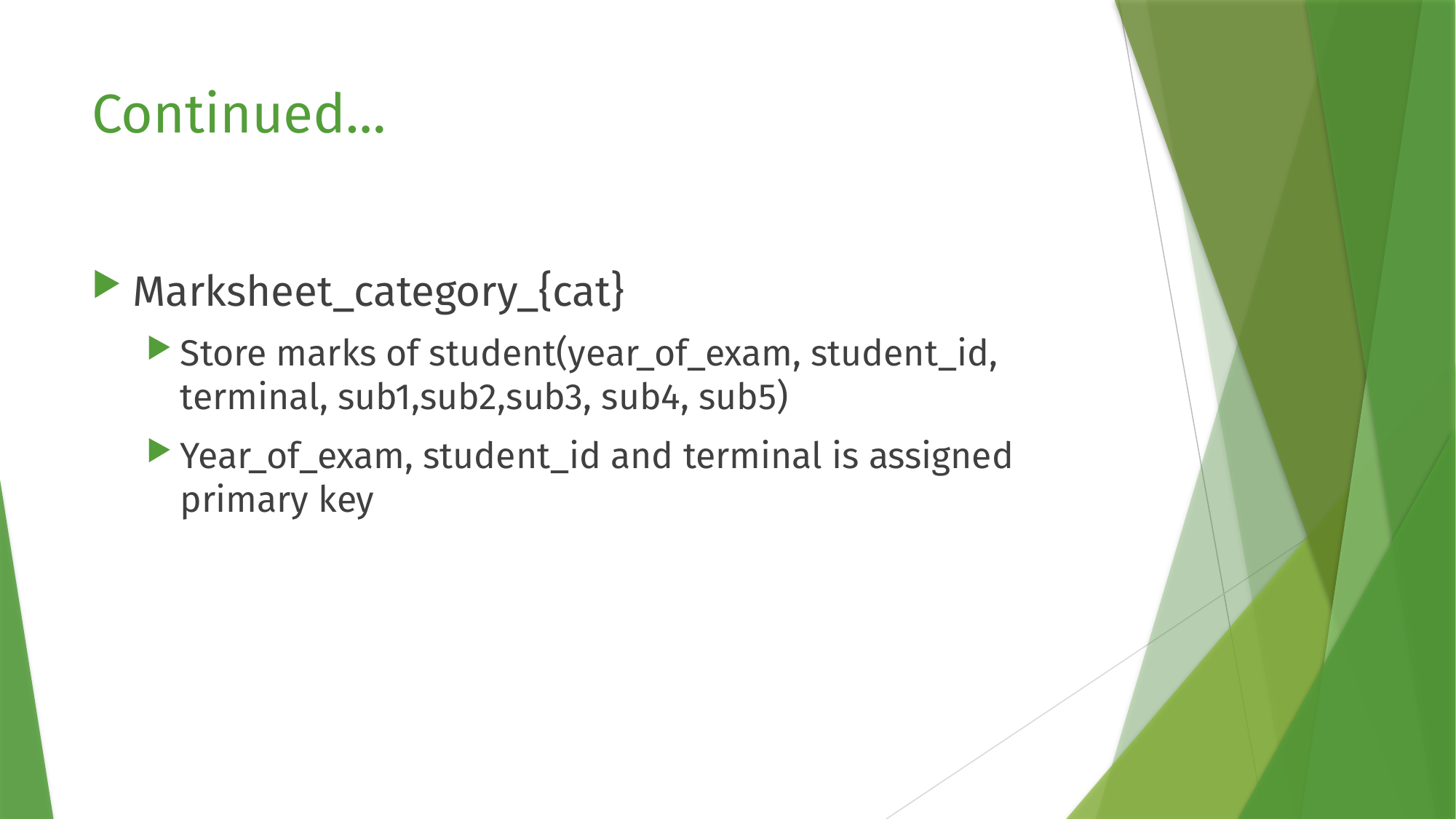

# Continued…
Marksheet_category_{cat}
Store marks of student(year_of_exam, student_id, terminal, sub1,sub2,sub3, sub4, sub5)
Year_of_exam, student_id and terminal is assigned primary key